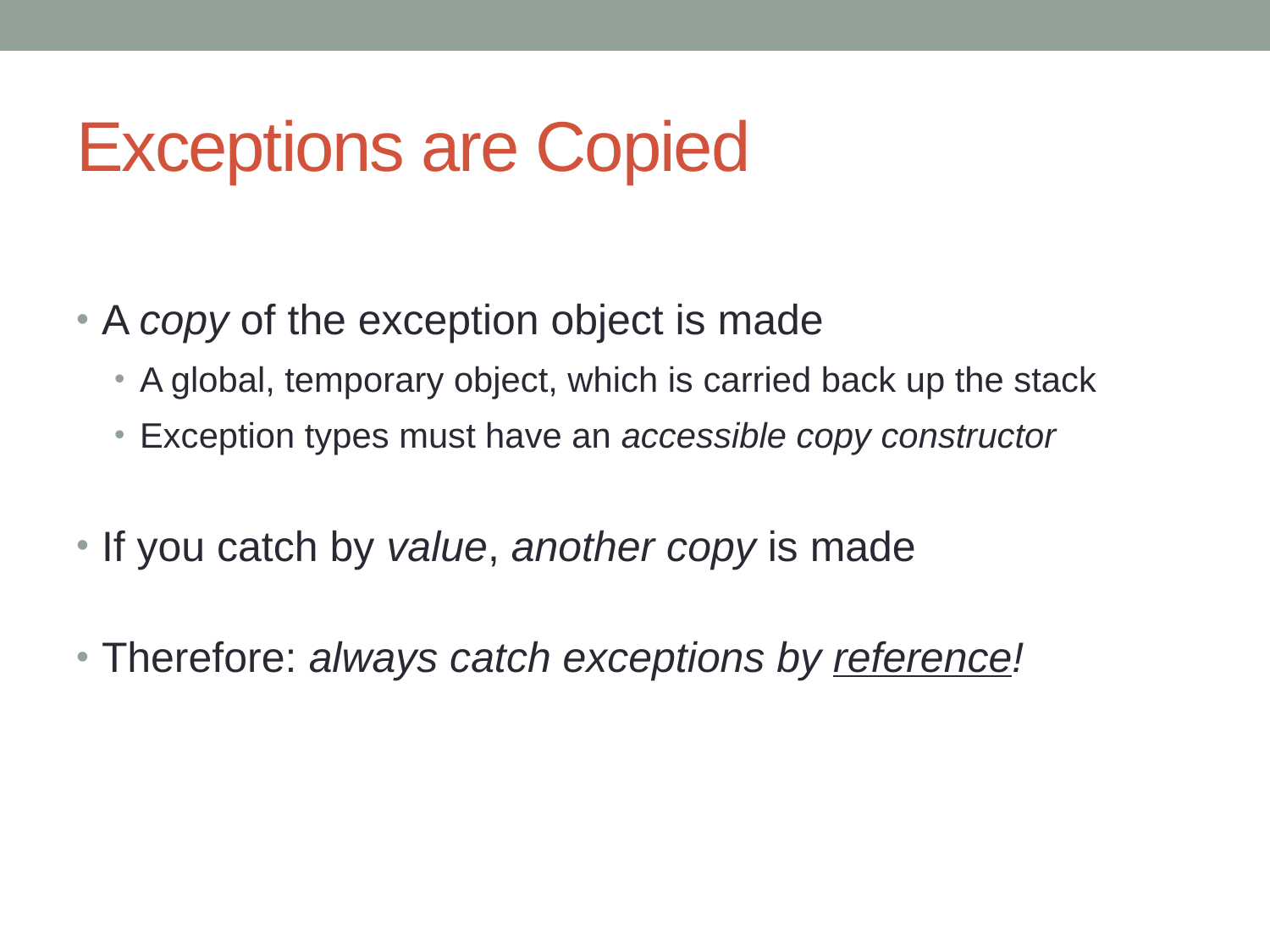

# Exceptions are Copied

A copy of the exception object is made
A global, temporary object, which is carried back up the stack
Exception types must have an accessible copy constructor

If you catch by value, another copy is made

Therefore: always catch exceptions by reference!